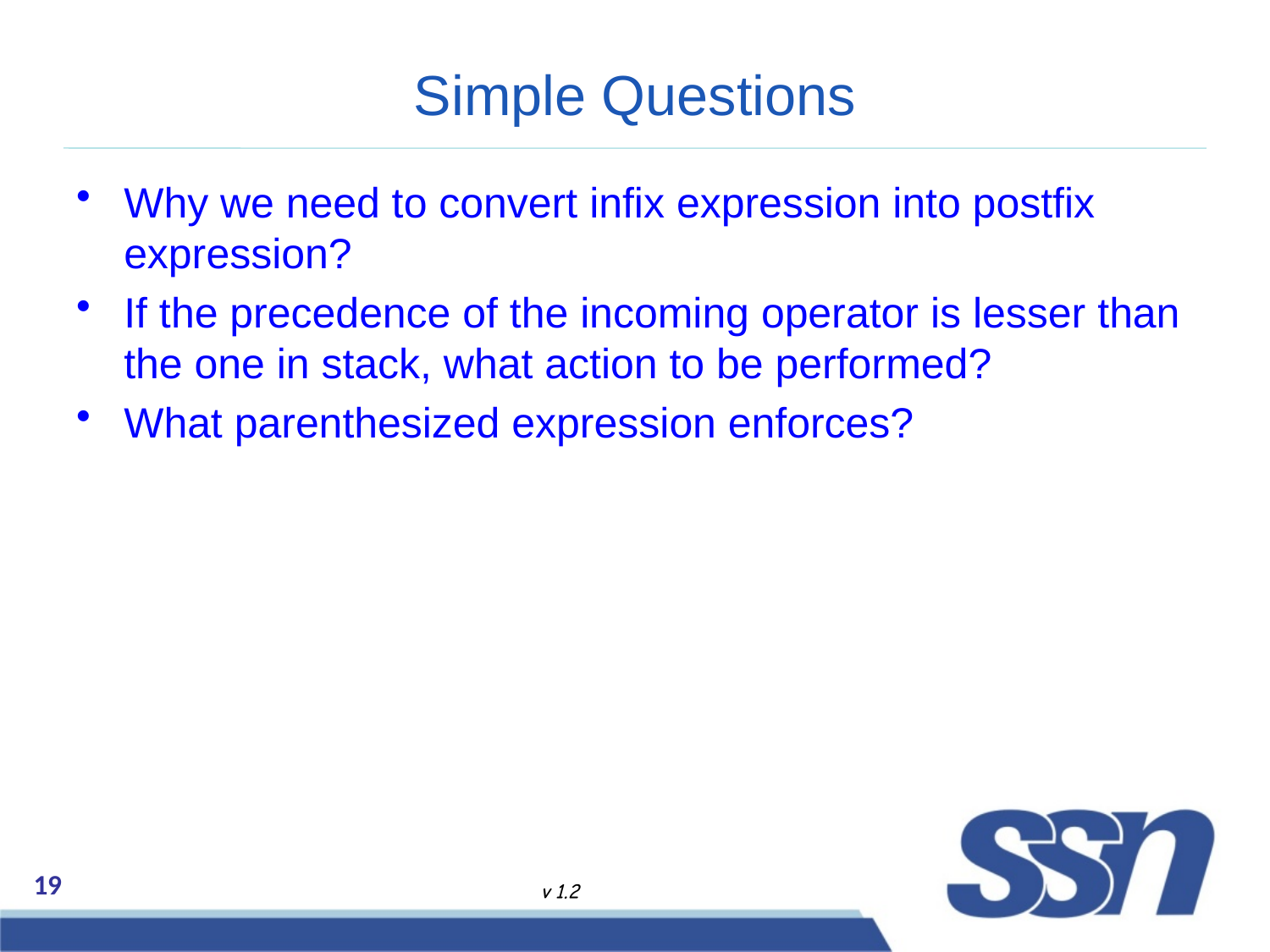

# Simple Questions
Why we need to convert infix expression into postfix expression?
If the precedence of the incoming operator is lesser than the one in stack, what action to be performed?
What parenthesized expression enforces?